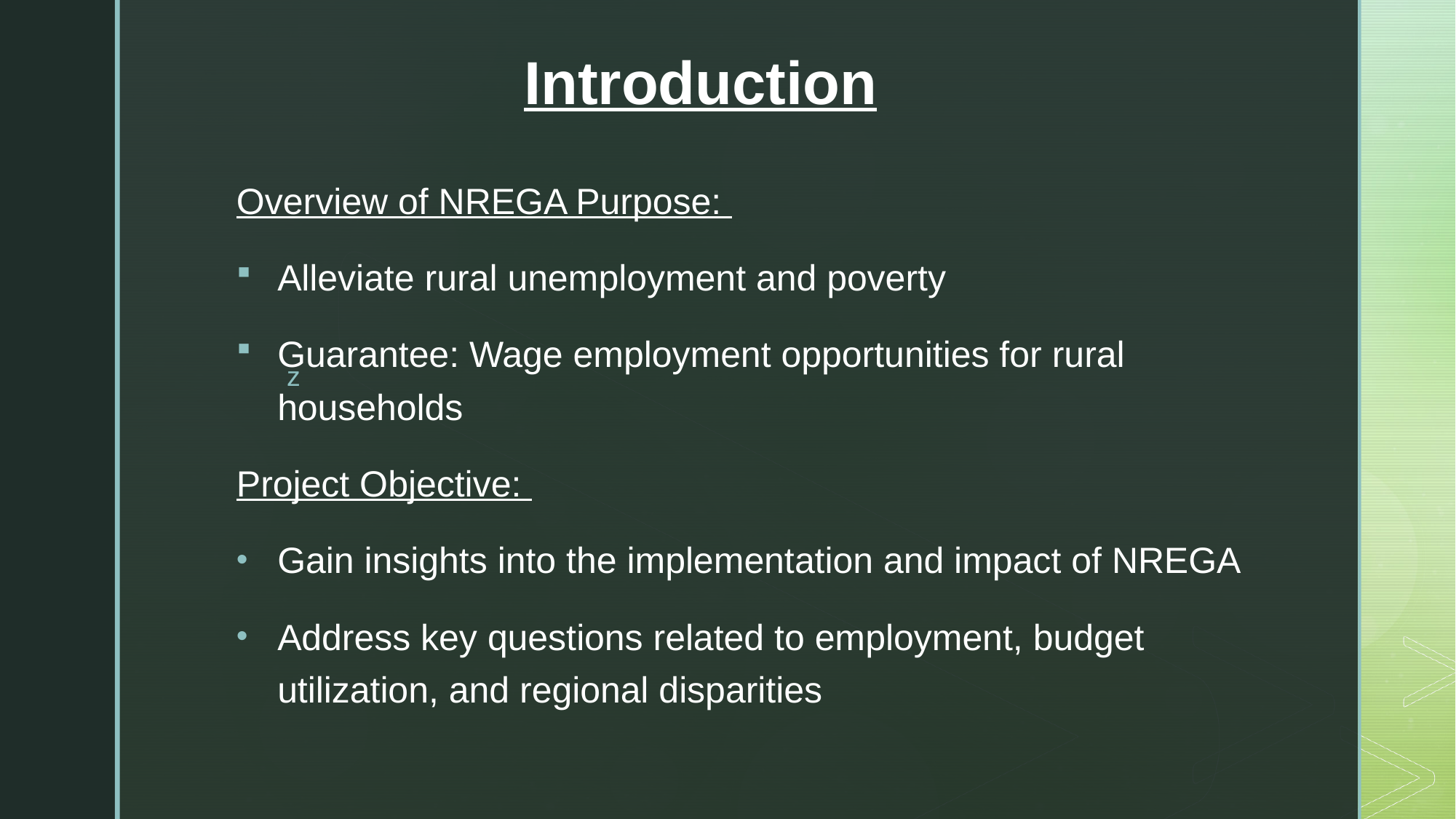

# Introduction
Overview of NREGA Purpose:
Alleviate rural unemployment and poverty
Guarantee: Wage employment opportunities for rural households
Project Objective:
Gain insights into the implementation and impact of NREGA
Address key questions related to employment, budget utilization, and regional disparities